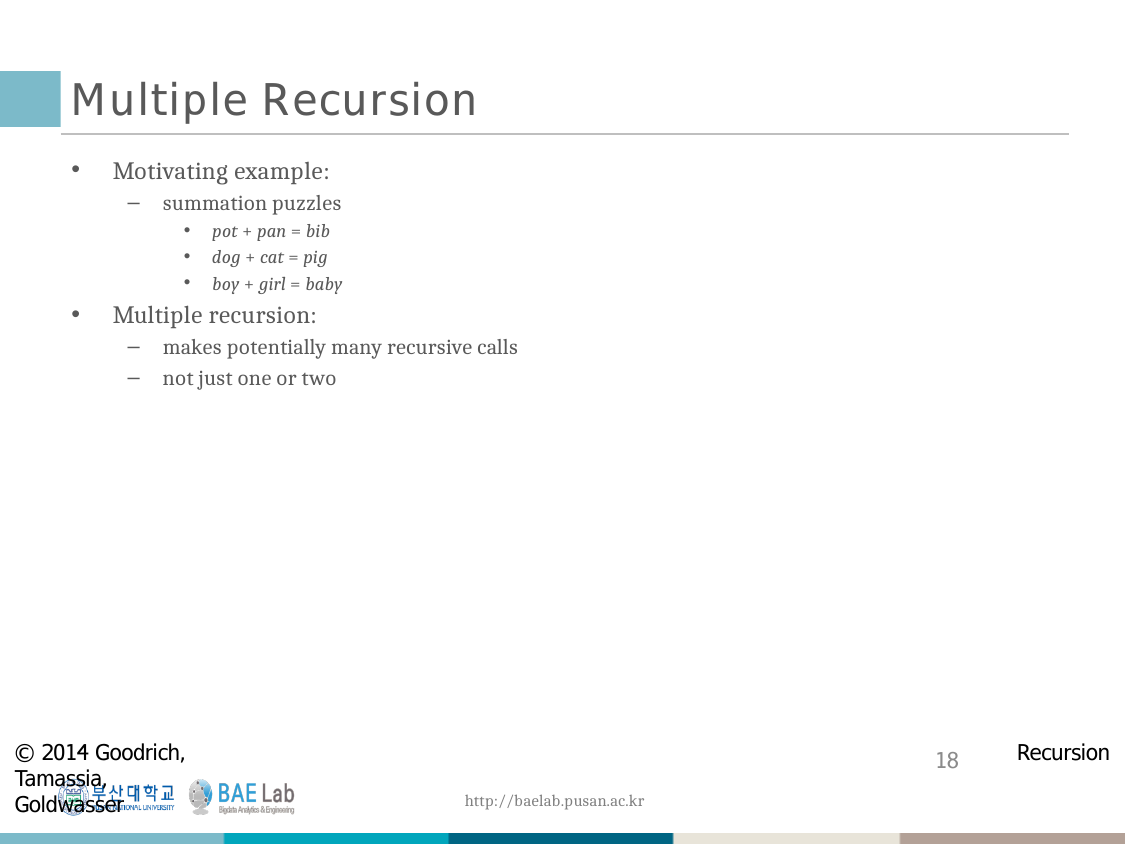

# Multiple Recursion
Motivating example:
summation puzzles
pot + pan = bib
dog + cat = pig
boy + girl = baby
Multiple recursion:
makes potentially many recursive calls
not just one or two

© 2014 Goodrich, Tamassia, Goldwasser
18
Recursion